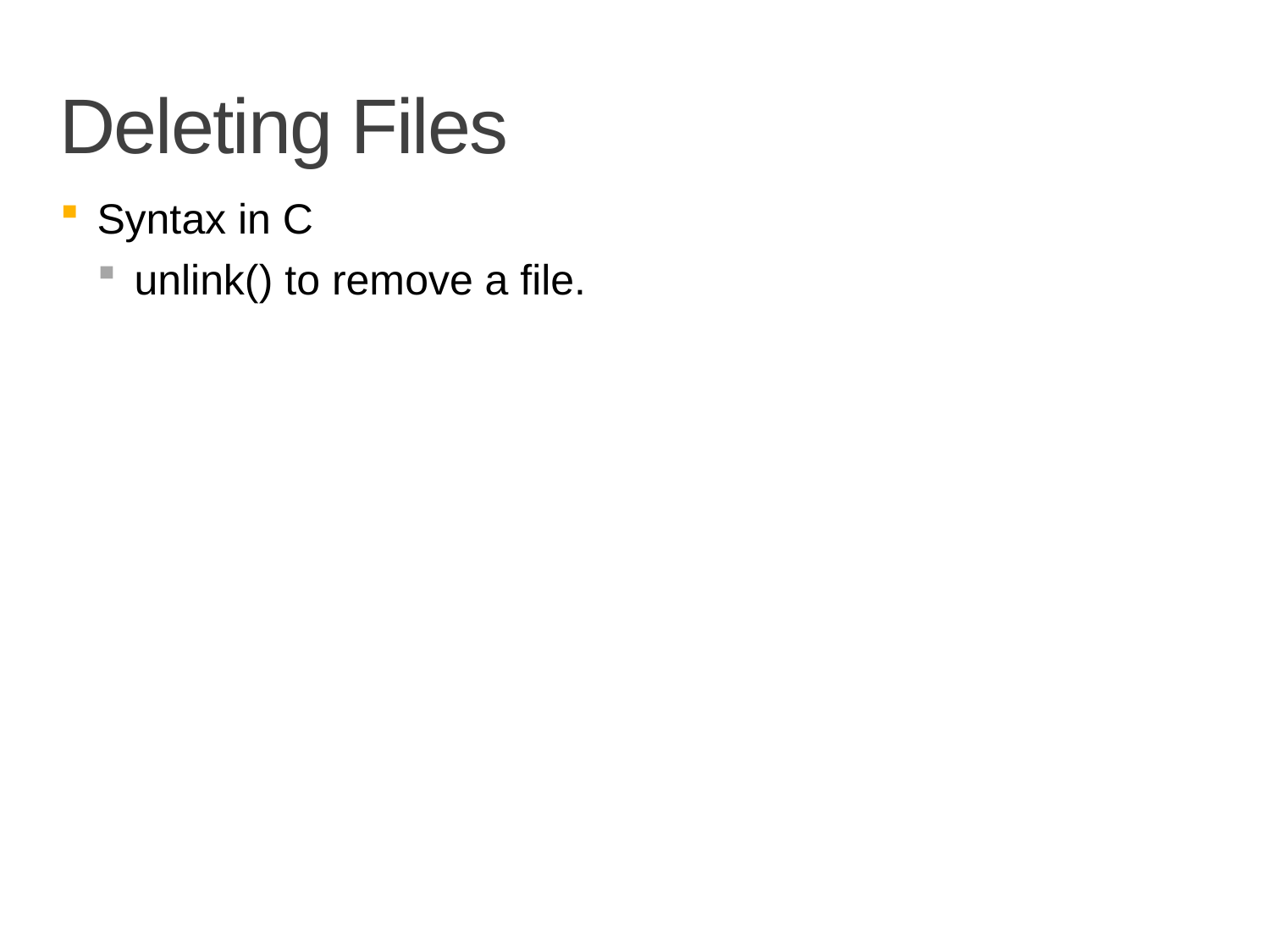

# Deleting Files
Syntax in C
unlink() to remove a file.